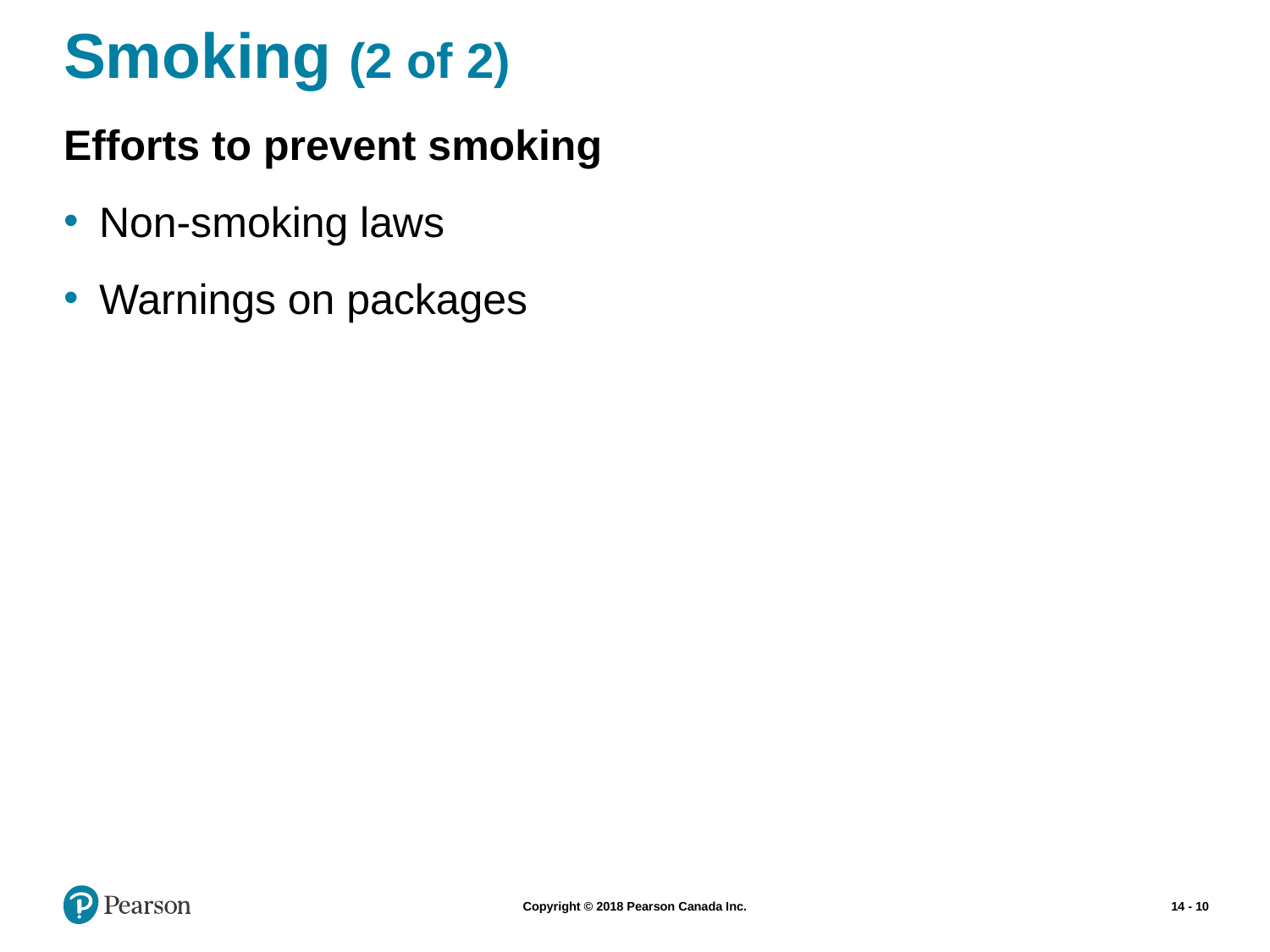

# Smoking (2 of 2)
Efforts to prevent smoking
Non-smoking laws
Warnings on packages